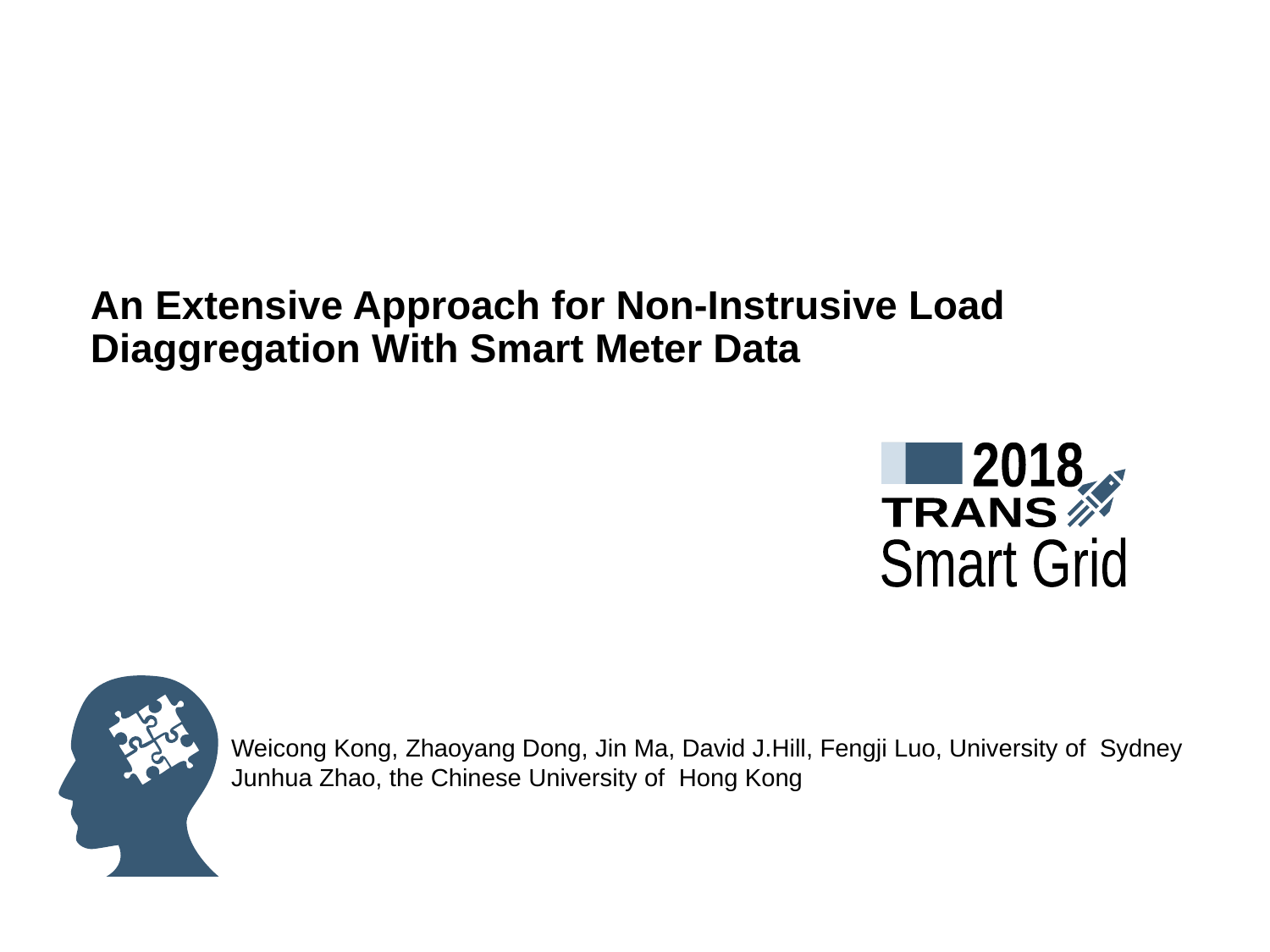

# An Extensive Approach for Non-Instrusive Load Diaggregation With Smart Meter Data

2018
TRANS
Smart Grid

Weicong Kong, Zhaoyang Dong, Jin Ma, David J.Hill, Fengji Luo, University of  Sydney
Junhua Zhao, the Chinese University of  Hong Kong